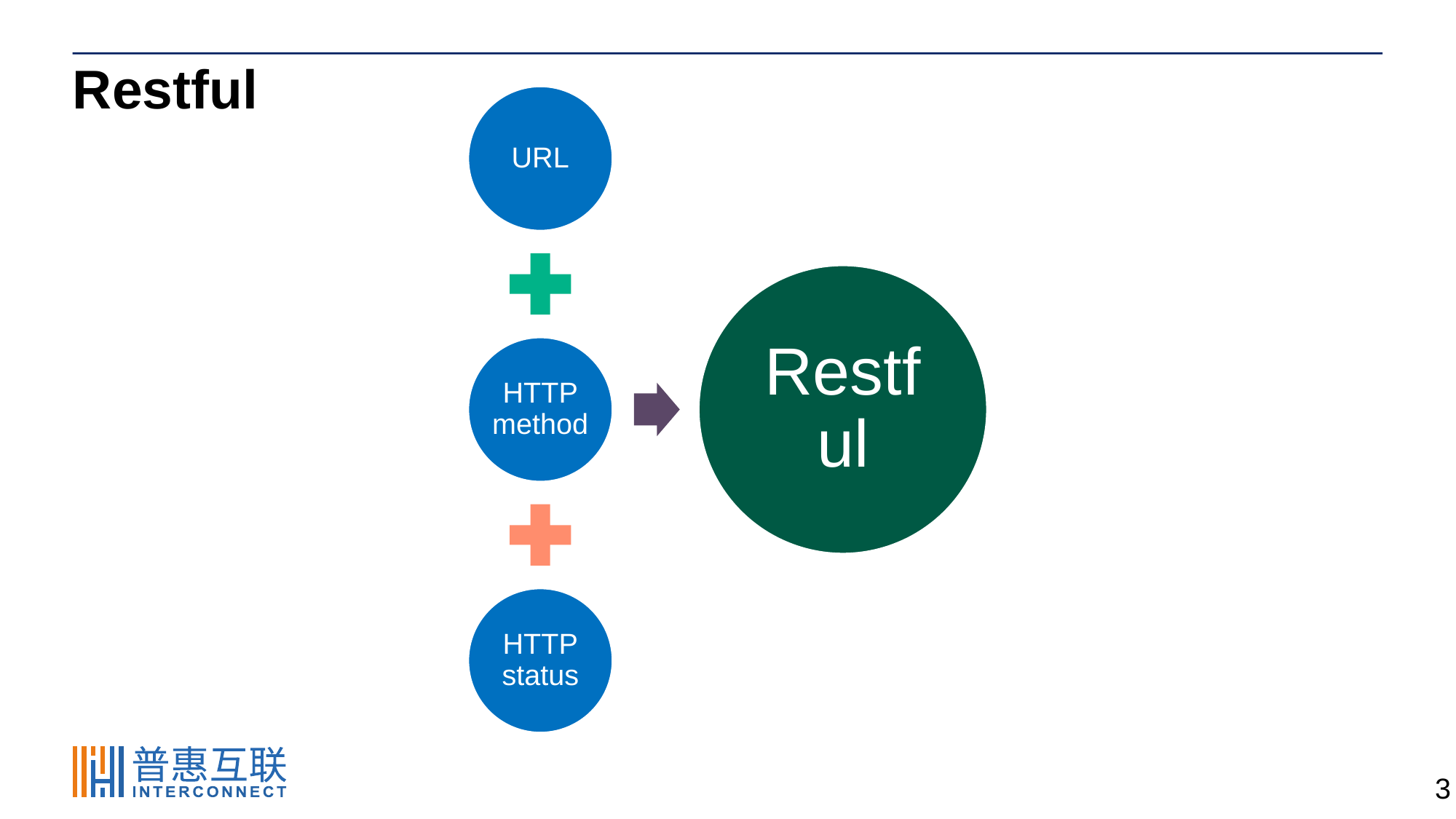

# Restful
URL

HTTP method

HTTP status

Restful
3